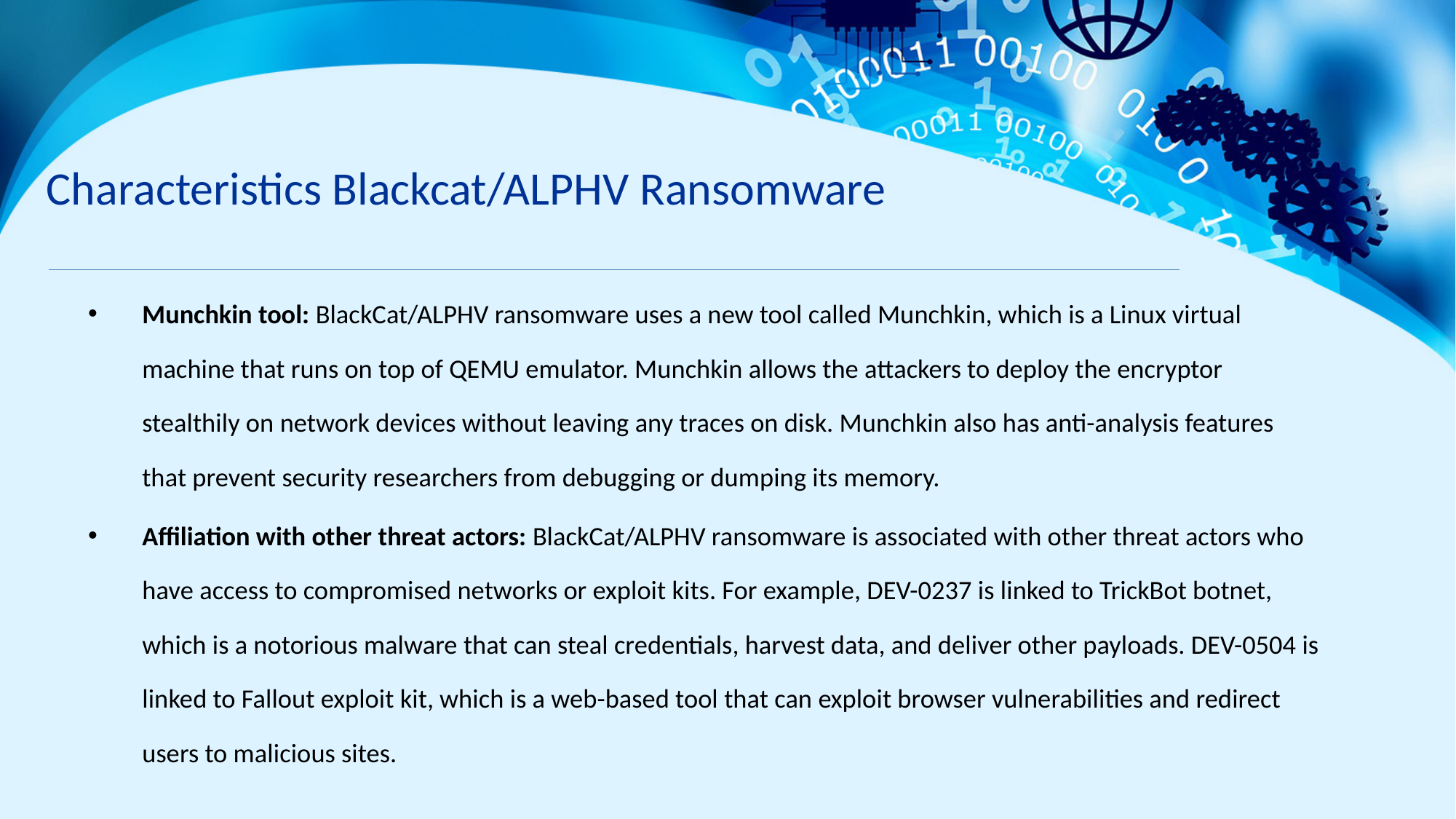

# Characteristics Blackcat/ALPHV Ransomware
Munchkin tool: BlackCat/ALPHV ransomware uses a new tool called Munchkin, which is a Linux virtual machine that runs on top of QEMU emulator. Munchkin allows the attackers to deploy the encryptor stealthily on network devices without leaving any traces on disk. Munchkin also has anti-analysis features that prevent security researchers from debugging or dumping its memory.
Affiliation with other threat actors: BlackCat/ALPHV ransomware is associated with other threat actors who have access to compromised networks or exploit kits. For example, DEV-0237 is linked to TrickBot botnet, which is a notorious malware that can steal credentials, harvest data, and deliver other payloads. DEV-0504 is linked to Fallout exploit kit, which is a web-based tool that can exploit browser vulnerabilities and redirect users to malicious sites.